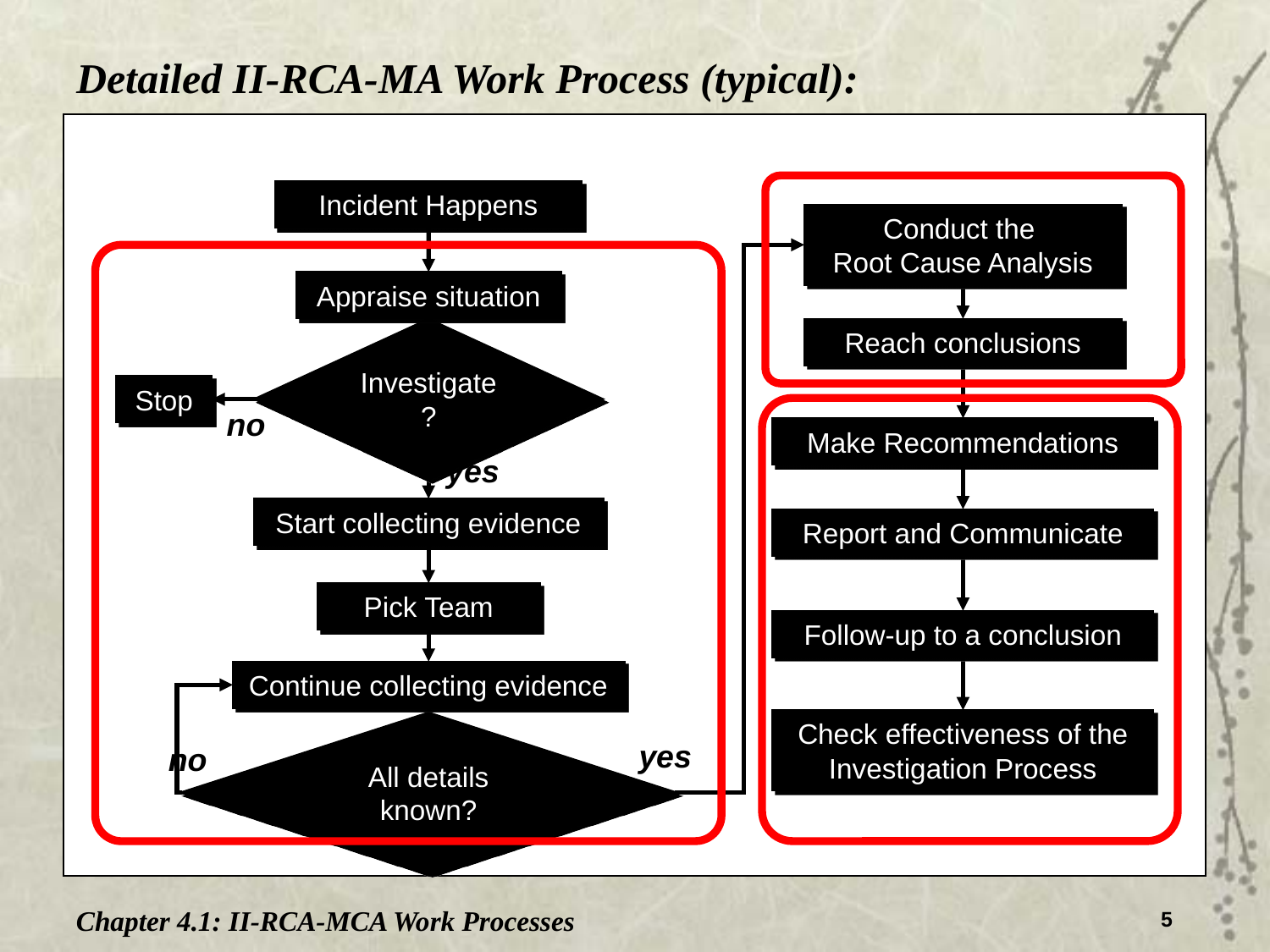

Detailed II-RCA-MA Work Process (typical):

Incident Happens
Conduct the
Root Cause Analysis

Appraise situation
Reach conclusions
Investigate?
Stop

no
Make Recommendations
yes
Start collecting evidence
Report and Communicate
Pick Team
Follow-up to a conclusion
Continue collecting evidence
Check effectiveness of the Investigation Process
yes
no
All details known?
Chapter 4.1: II-RCA-MCA Work Processes
5